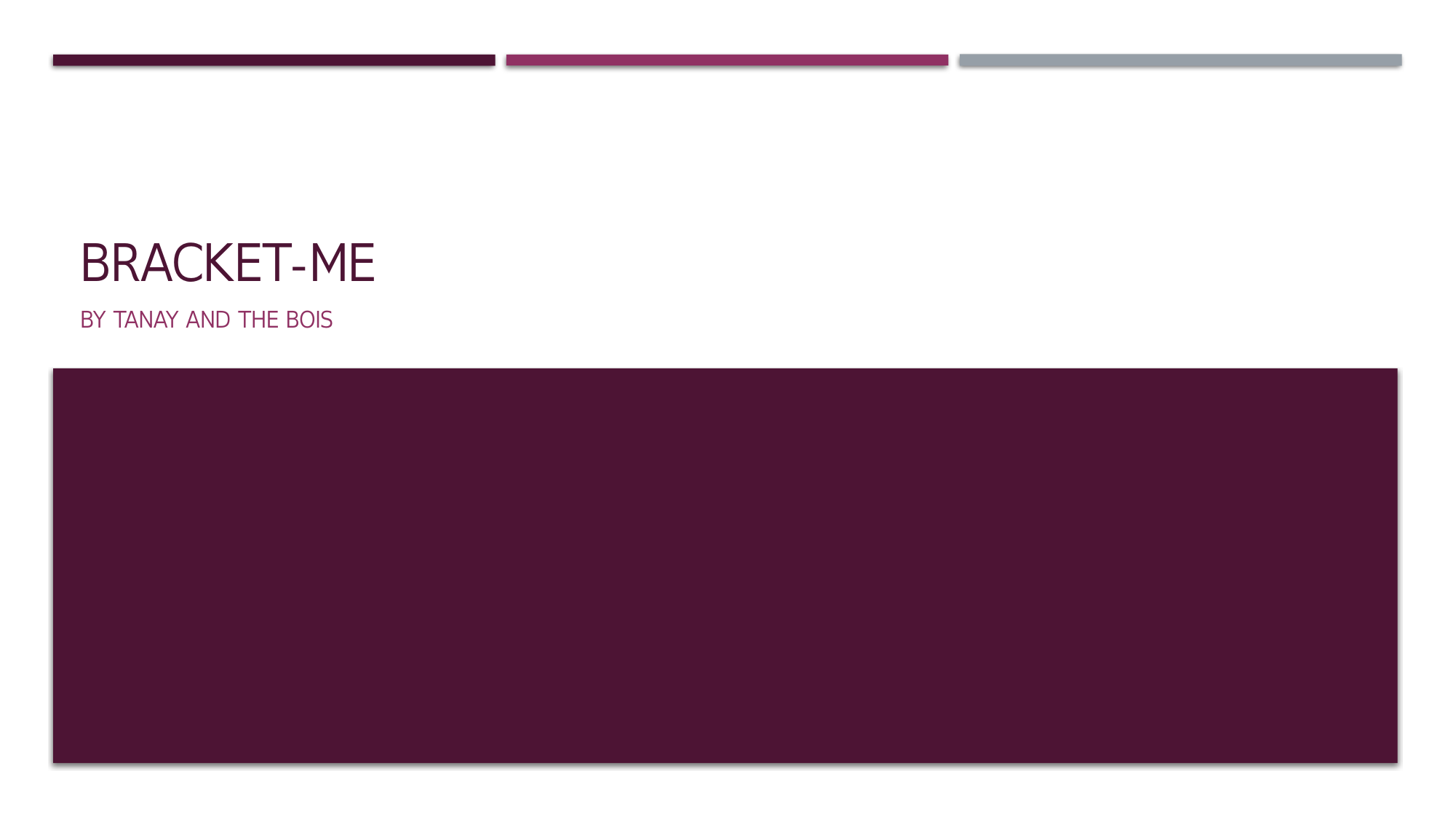

# Bracket-Me
By Tanay and the bois